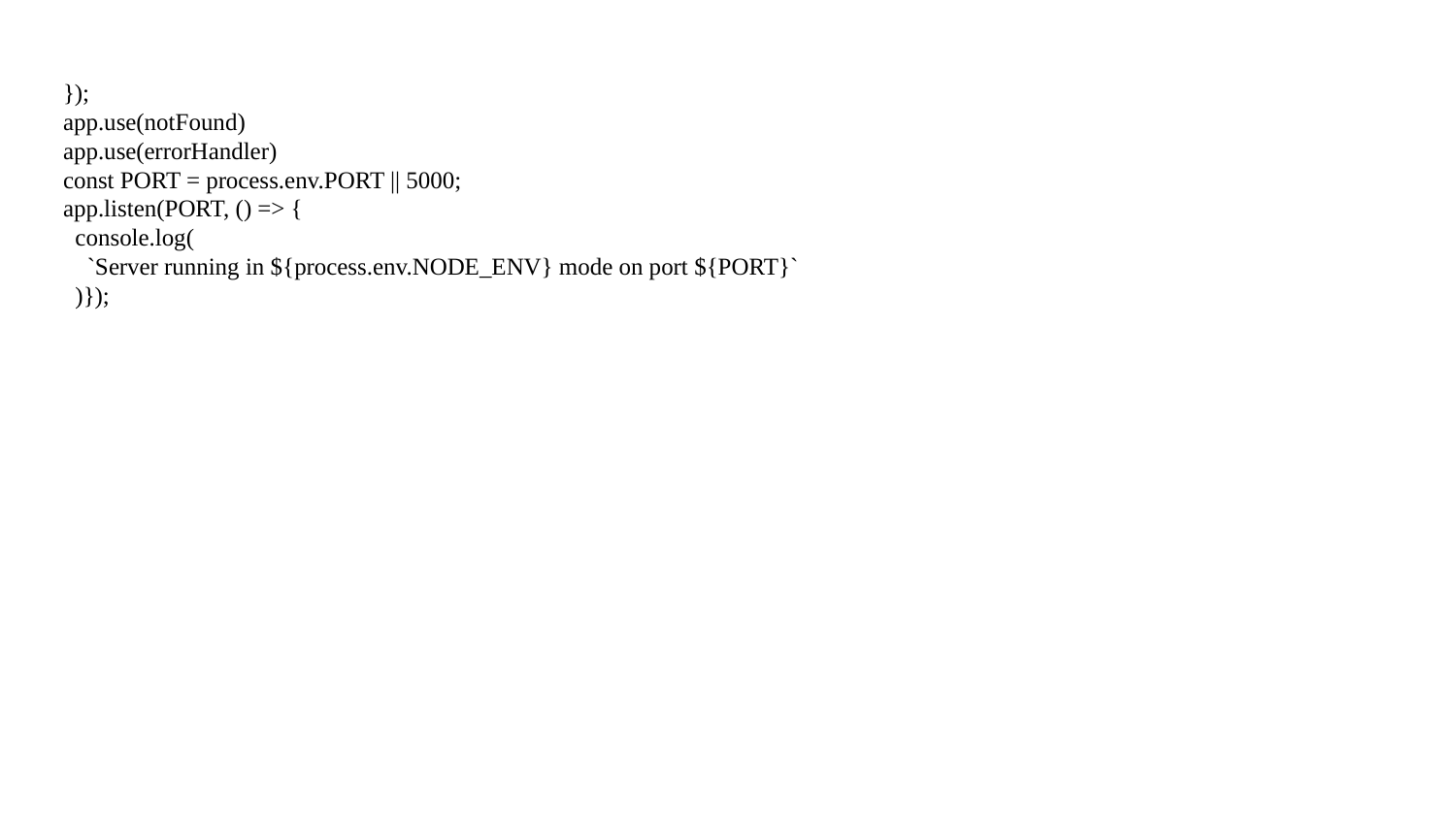

});
app.use(notFound)
app.use(errorHandler)
const PORT = process.env.PORT || 5000;
app.listen(PORT, () => {
  console.log(
    `Server running in ${process.env.NODE_ENV} mode on port ${PORT}`
  )});